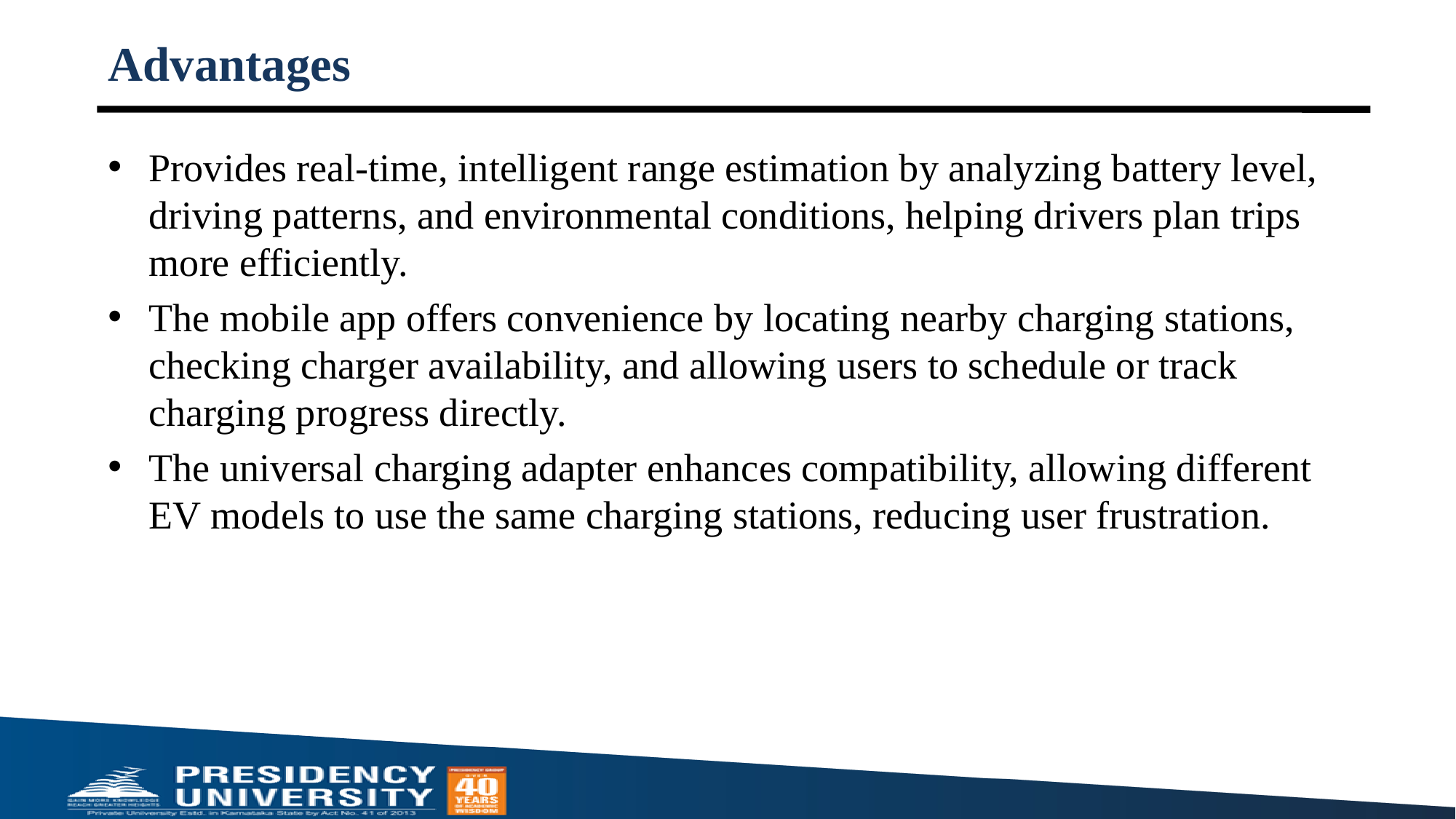

# Advantages
Provides real-time, intelligent range estimation by analyzing battery level, driving patterns, and environmental conditions, helping drivers plan trips more efficiently.
The mobile app offers convenience by locating nearby charging stations, checking charger availability, and allowing users to schedule or track charging progress directly.
The universal charging adapter enhances compatibility, allowing different EV models to use the same charging stations, reducing user frustration.